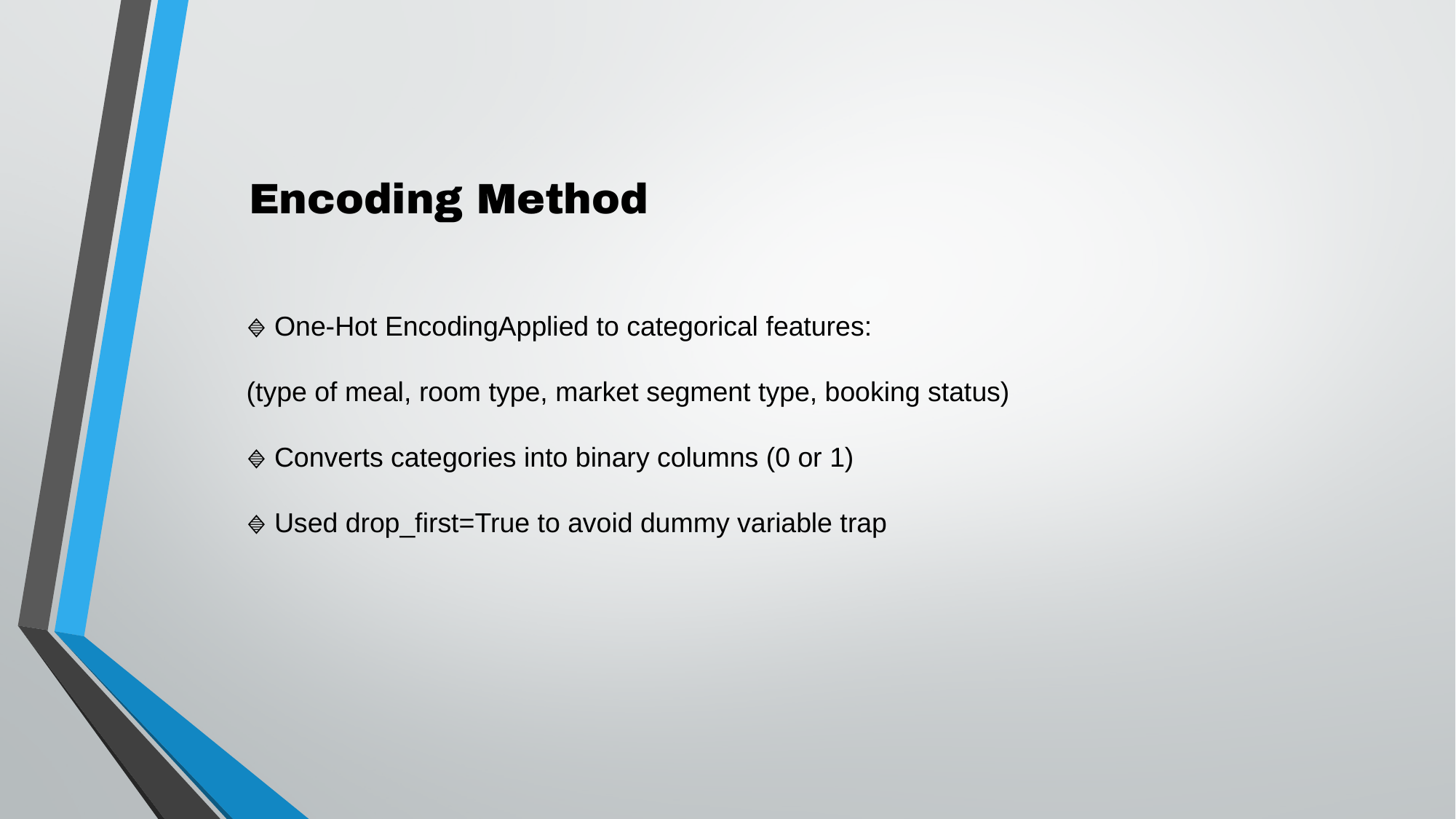

Encoding Method
🔹 One-Hot EncodingApplied to categorical features:

(type of meal, room type, market segment type, booking status)

🔹 Converts categories into binary columns (0 or 1)

🔹 Used drop_first=True to avoid dummy variable trap